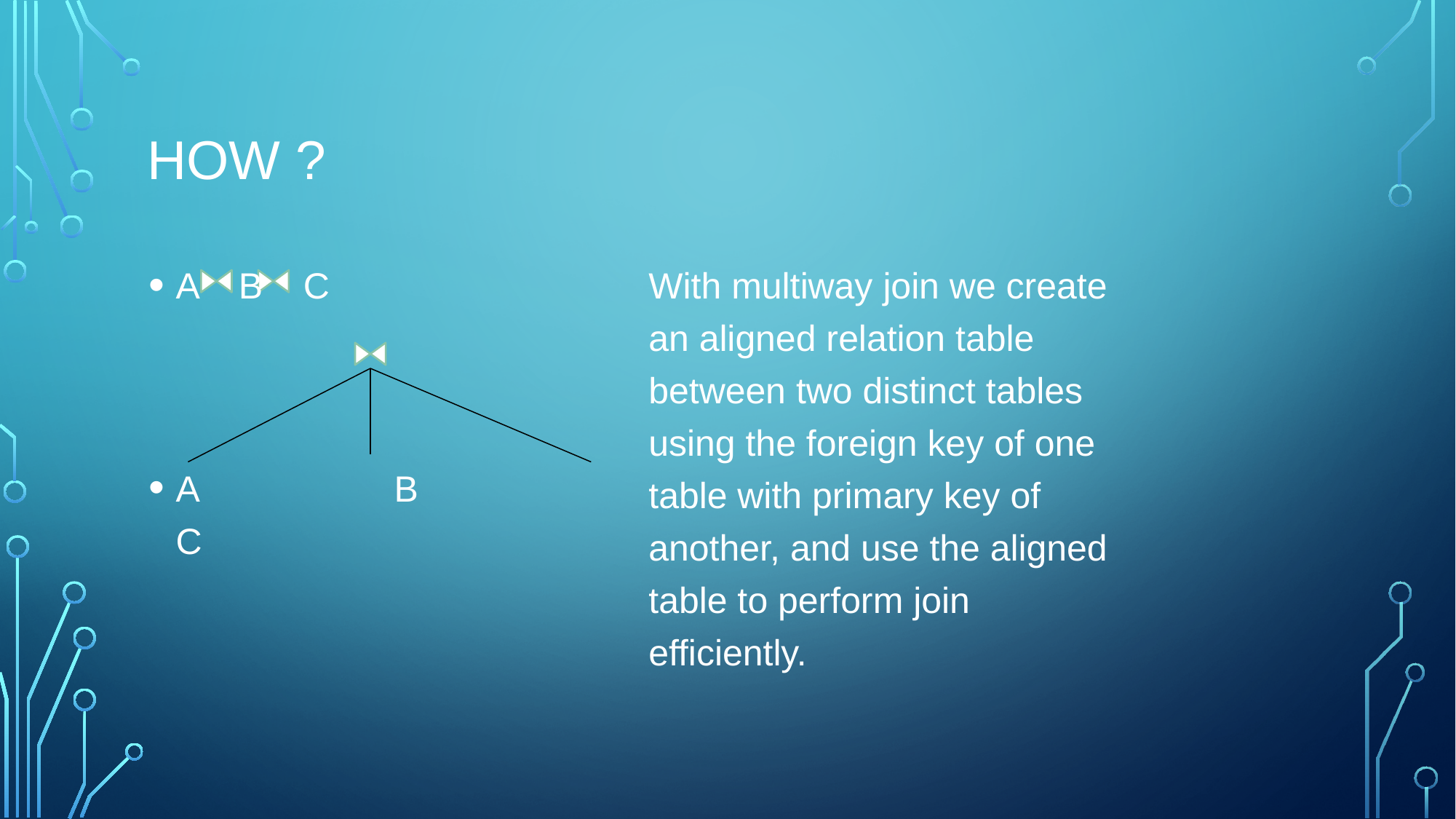

# How ?
A    B    C

A		B		C
With multiway join we create an aligned relation table between two distinct tables using the foreign key of one table with primary key of another, and use the aligned table to perform join efficiently.